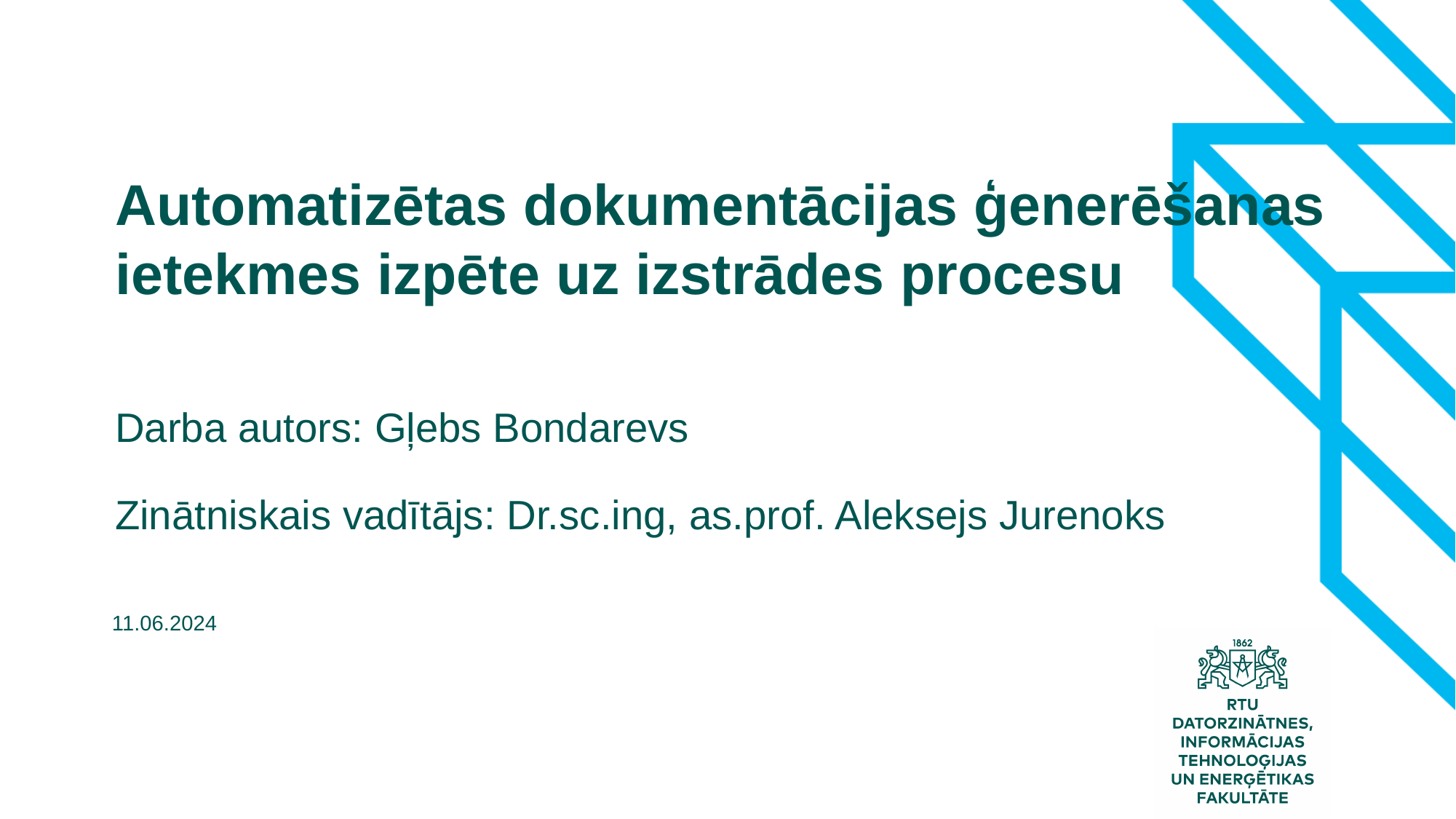

Automatizētas dokumentācijas ģenerēšanas ietekmes izpēte uz izstrādes procesu
Darba autors: Gļebs Bondarevs
Zinātniskais vadītājs: Dr.sc.ing, as.prof. Aleksejs Jurenoks
11.06.2024